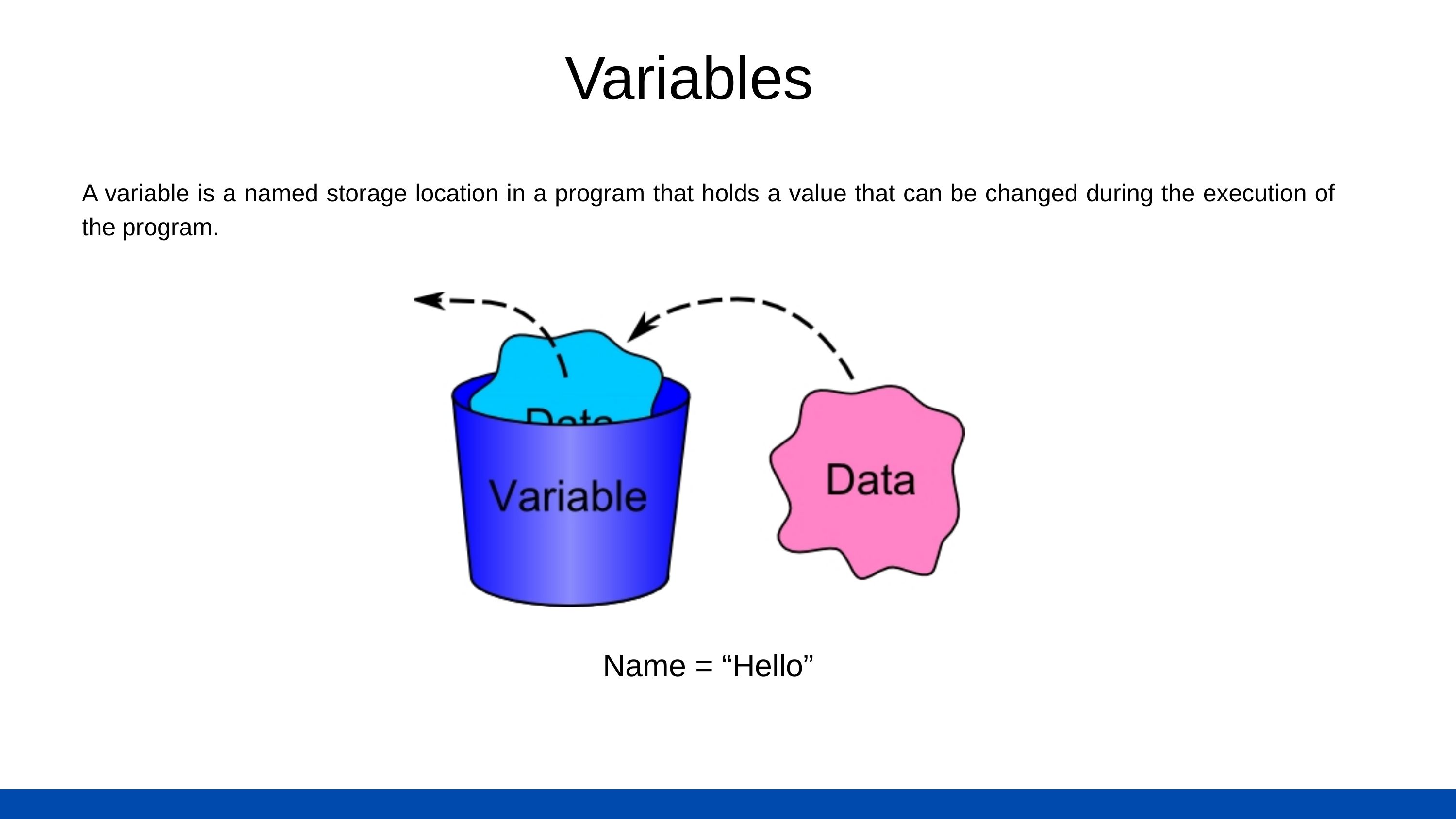

Variables
A variable is a named storage location in a program that holds a value that can be changed during the execution of the program.

Name = “Hello”